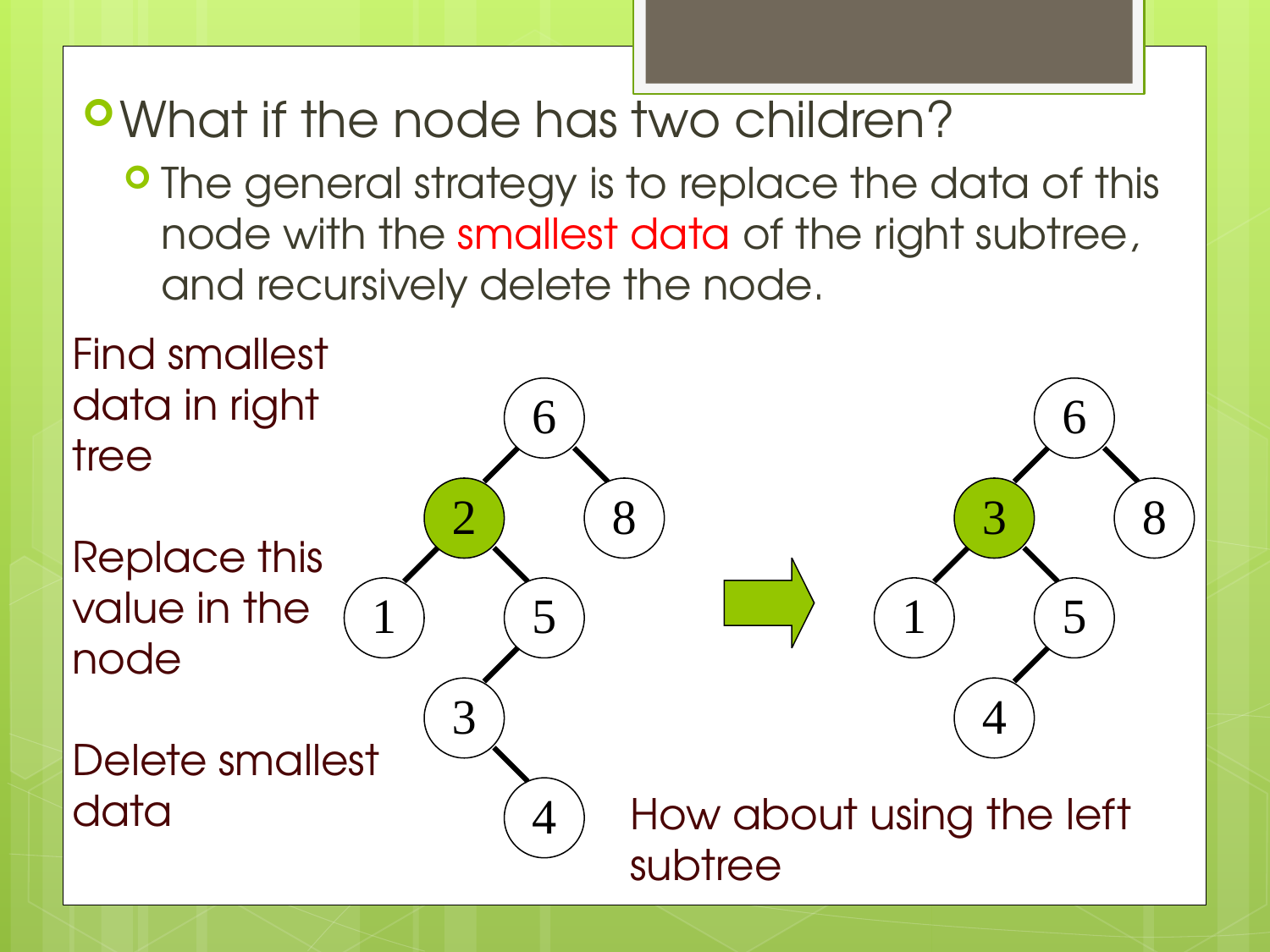

What if the node has two children?
The general strategy is to replace the data of this node with the smallest data of the right subtree, and recursively delete the node.
Find smallest data in right tree

Replace this value in the node

Delete smallest data
6
6

3
8

1
5

4

2
8

1
5

3

4
How about using the left subtree